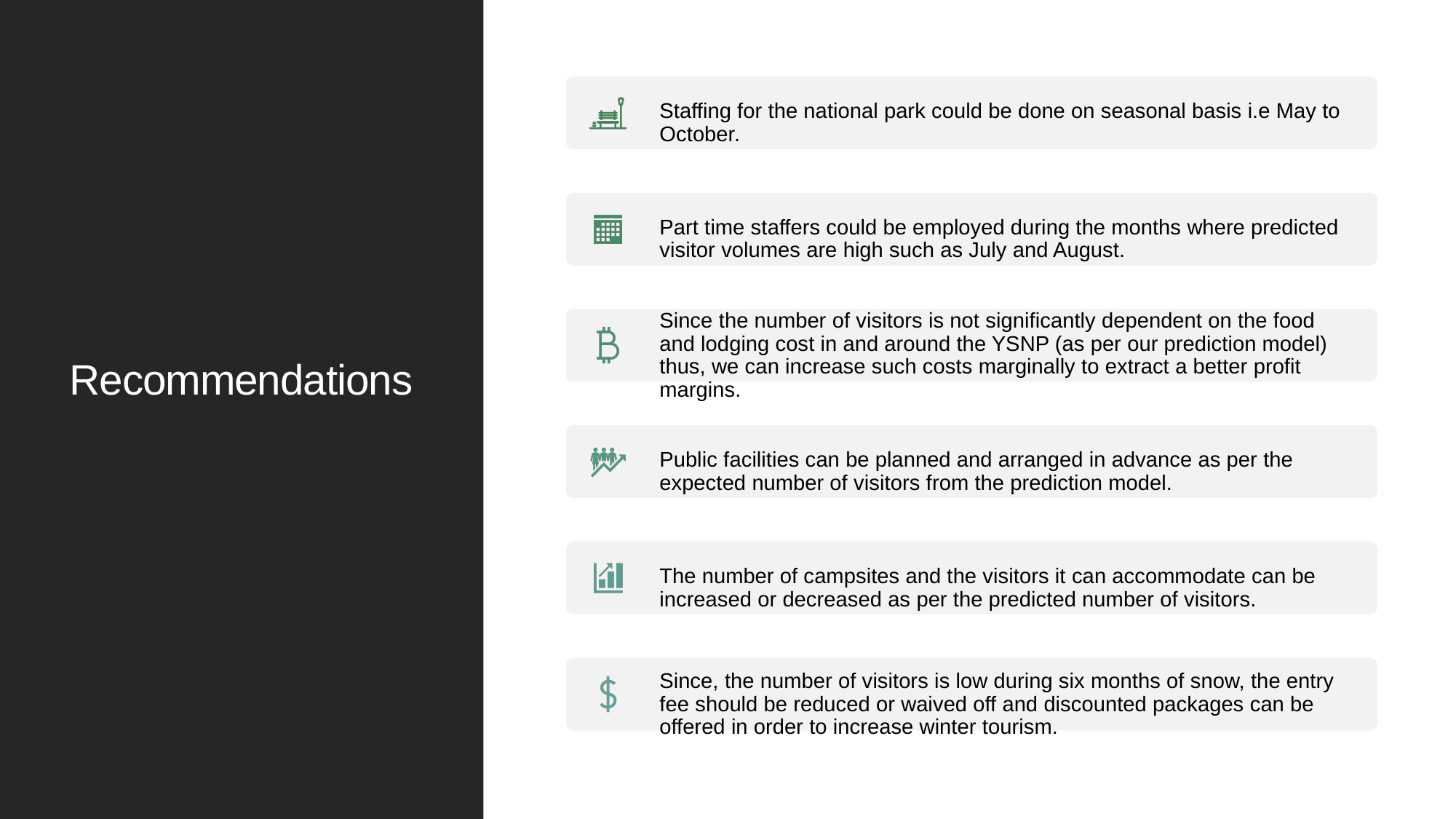

# Recommendations
Staffing for the national park could be done on seasonal basis i.e May to October.
Part time staffers could be employed during the months where predicted visitor volumes are high such as July and August.
Since the number of visitors is not significantly dependent on the food and lodging cost in and around the YSNP (as per our prediction model) thus, we can increase such costs marginally to extract a better profit margins.
Public facilities can be planned and arranged in advance as per the expected number of visitors from the prediction model.
The number of campsites and the visitors it can accommodate can be increased or decreased as per the predicted number of visitors.
Since, the number of visitors is low during six months of snow, the entry fee should be reduced or waived off and discounted packages can be offered in order to increase winter tourism.